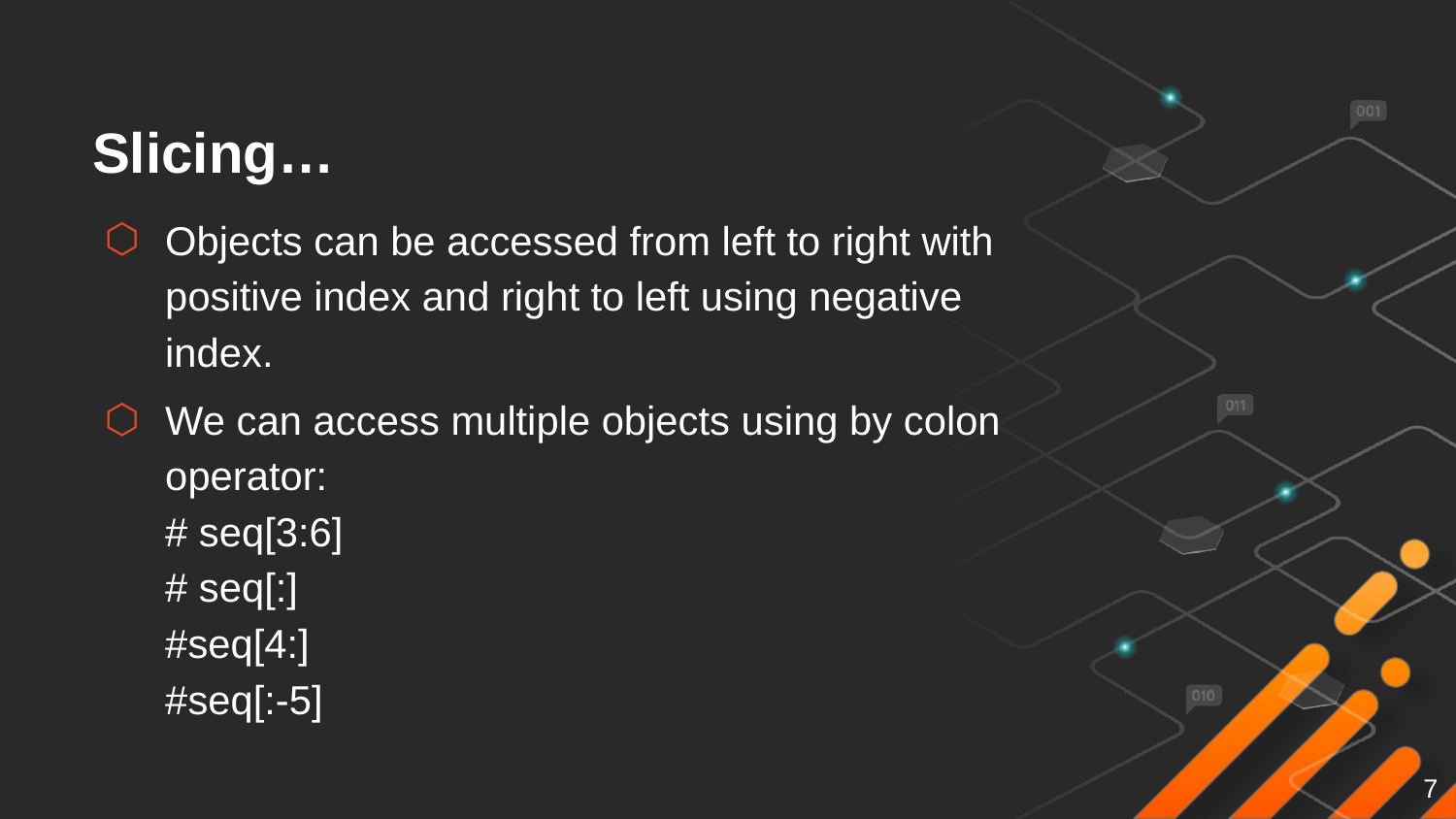

# Slicing…
Objects can be accessed from left to right with positive index and right to left using negative index.
We can access multiple objects using by colon operator:
# seq[3:6]
# seq[:]
#seq[4:]
#seq[:-5]

7